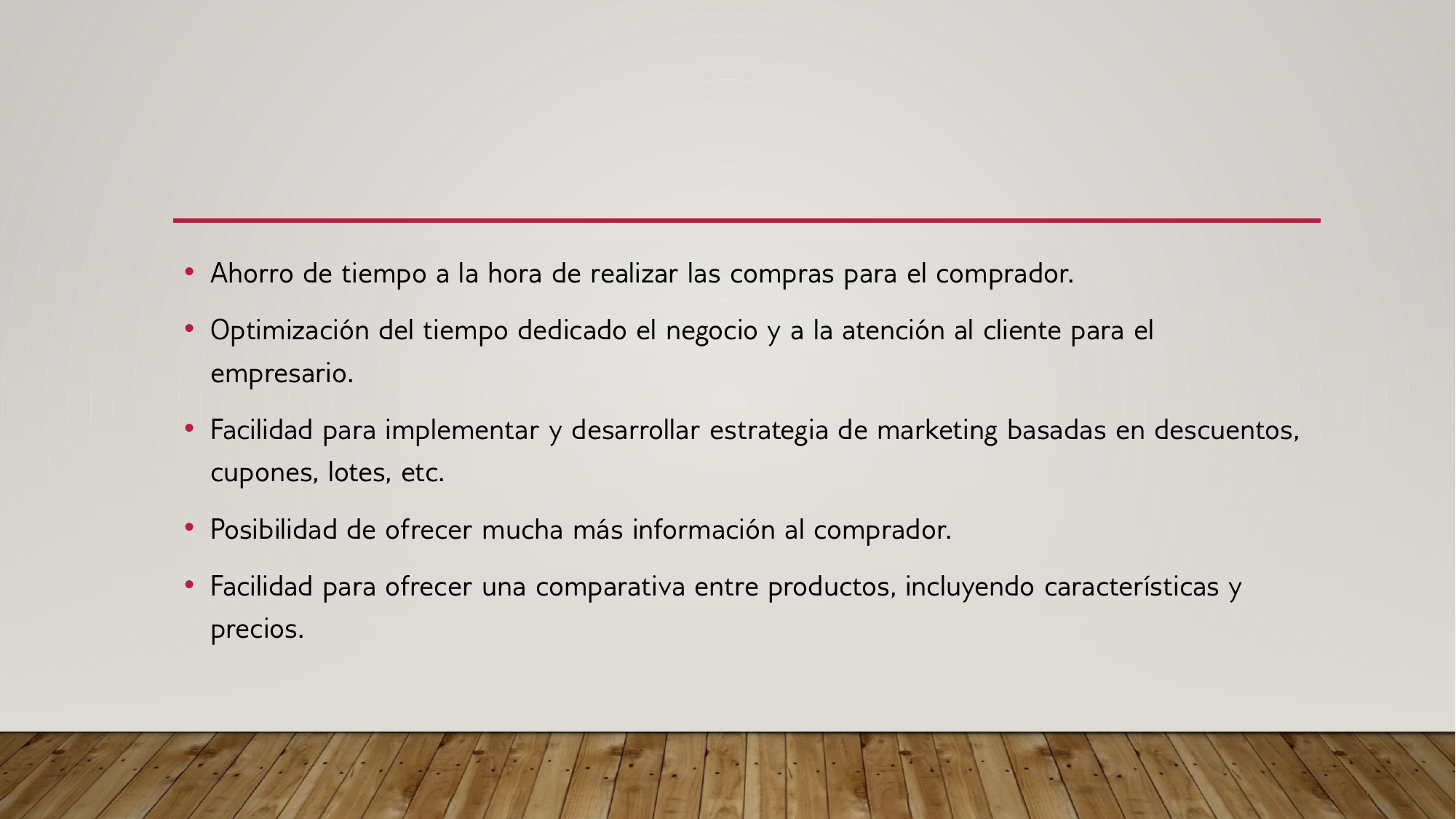

#
Ahorro de tiempo a la hora de realizar las compras para el comprador.
Optimización del tiempo dedicado el negocio y a la atención al cliente para el empresario.
Facilidad para implementar y desarrollar estrategia de marketing basadas en descuentos, cupones, lotes, etc.
Posibilidad de ofrecer mucha más información al comprador.
Facilidad para ofrecer una comparativa entre productos, incluyendo características y precios.